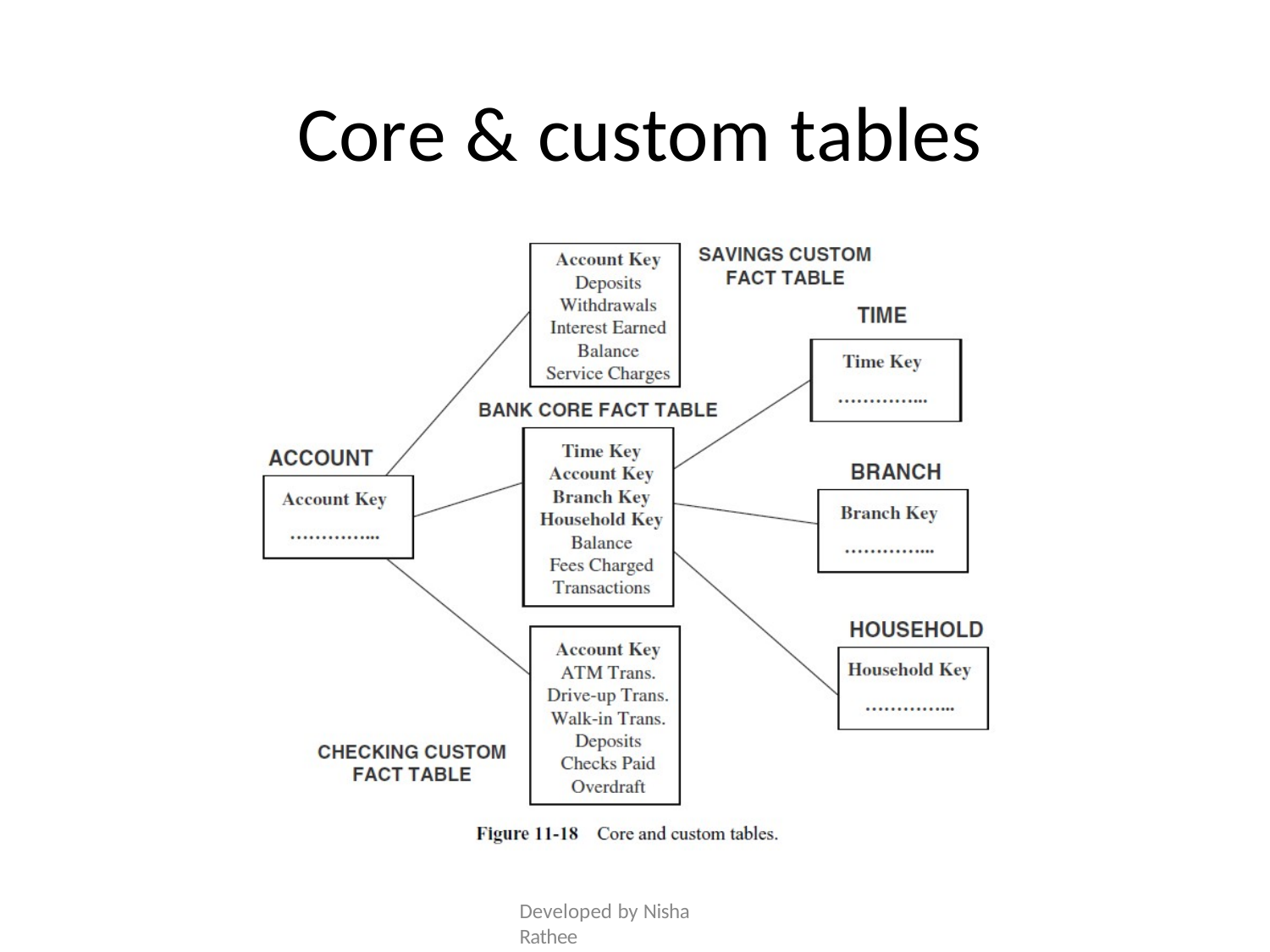

# Core & custom tables

Developed by Nisha Rathee